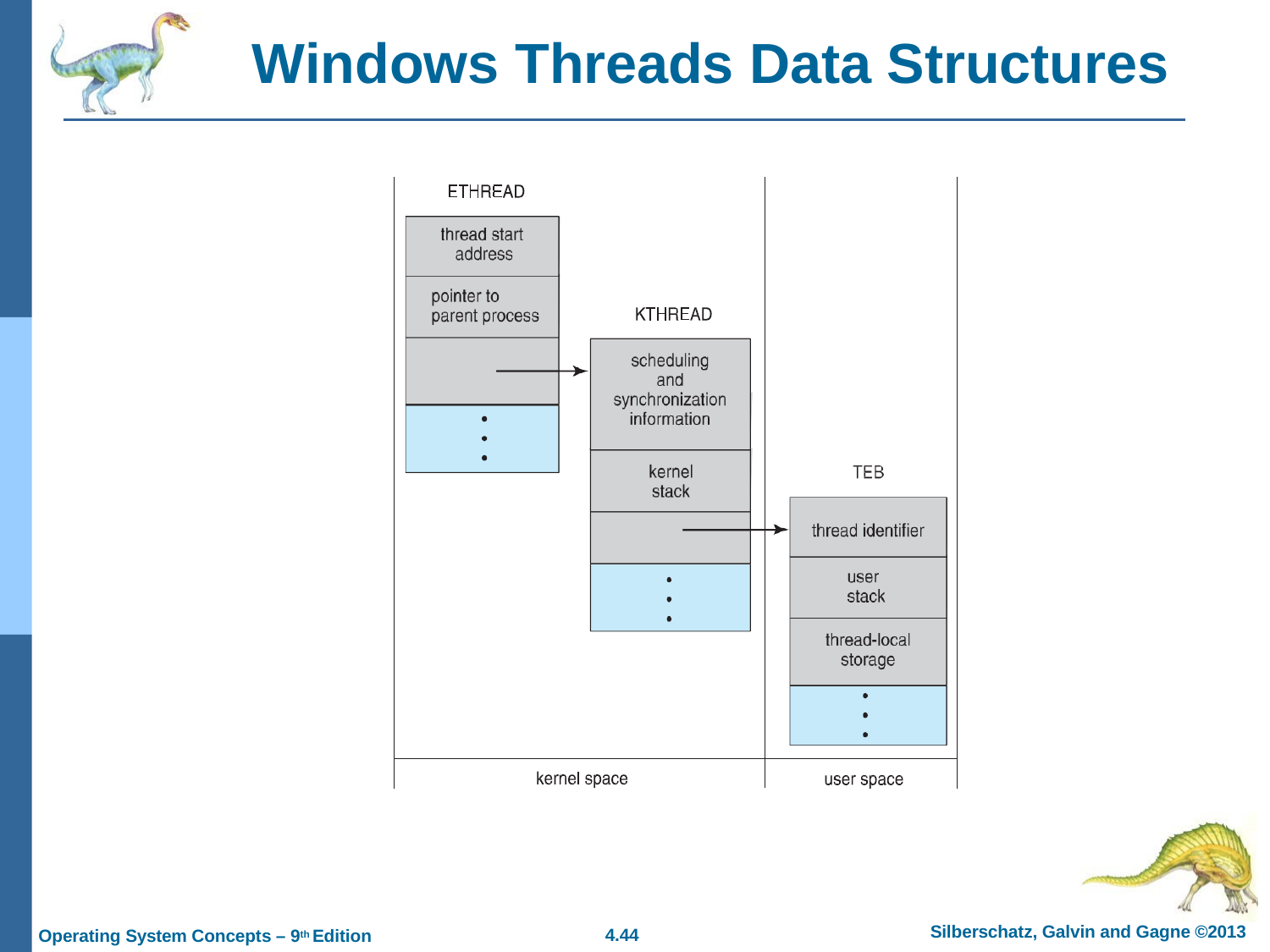

# Windows Threads Data Structures

Silberschatz, Galvin and Gagne ©2013
4.44
Operating System Concepts – 9th Edition